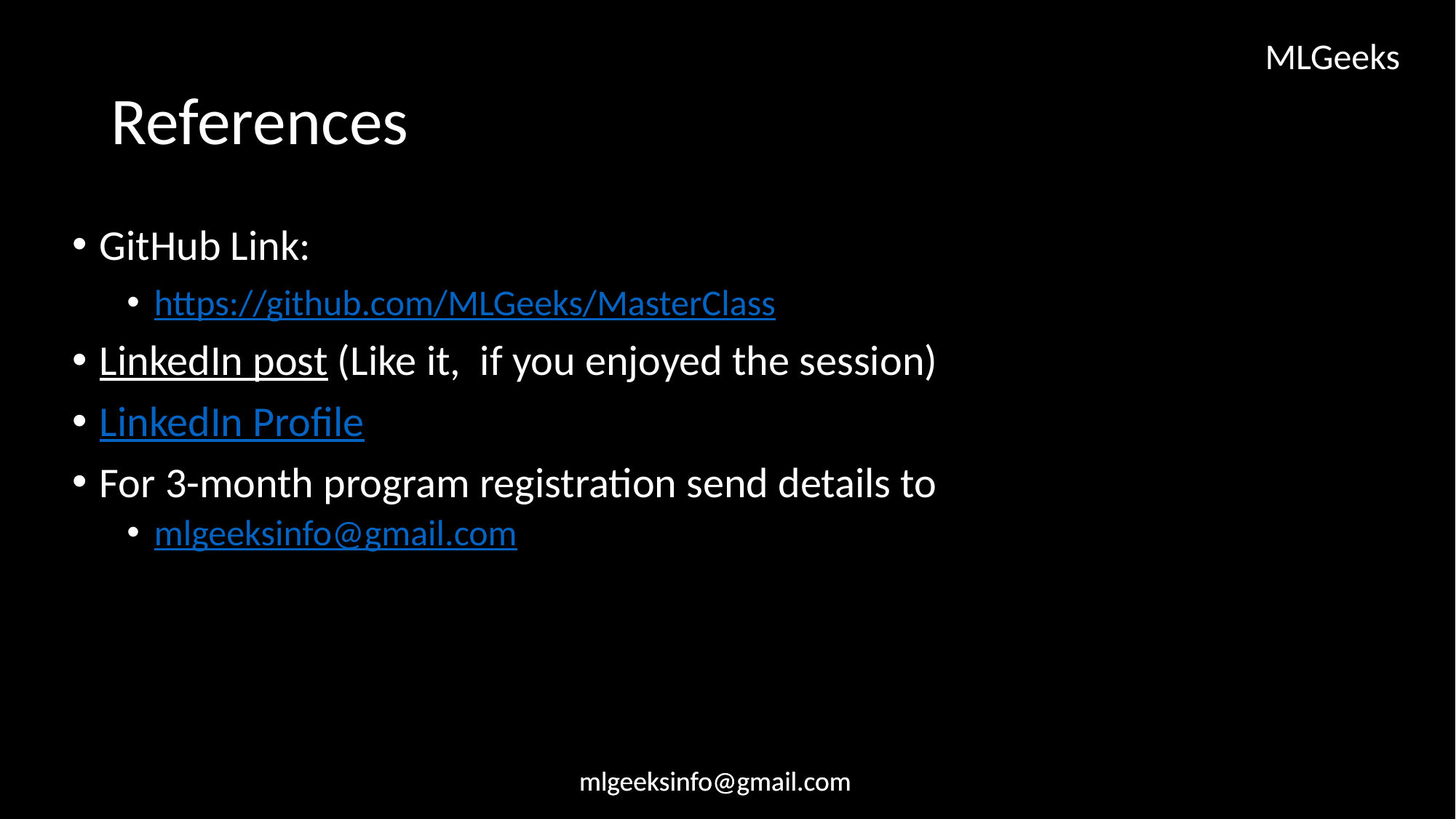

# References
GitHub Link:
https://github.com/MLGeeks/MasterClass
LinkedIn post (Like it,  if you enjoyed the session)
LinkedIn Profile
For 3-month program registration send details to
mlgeeksinfo@gmail.com